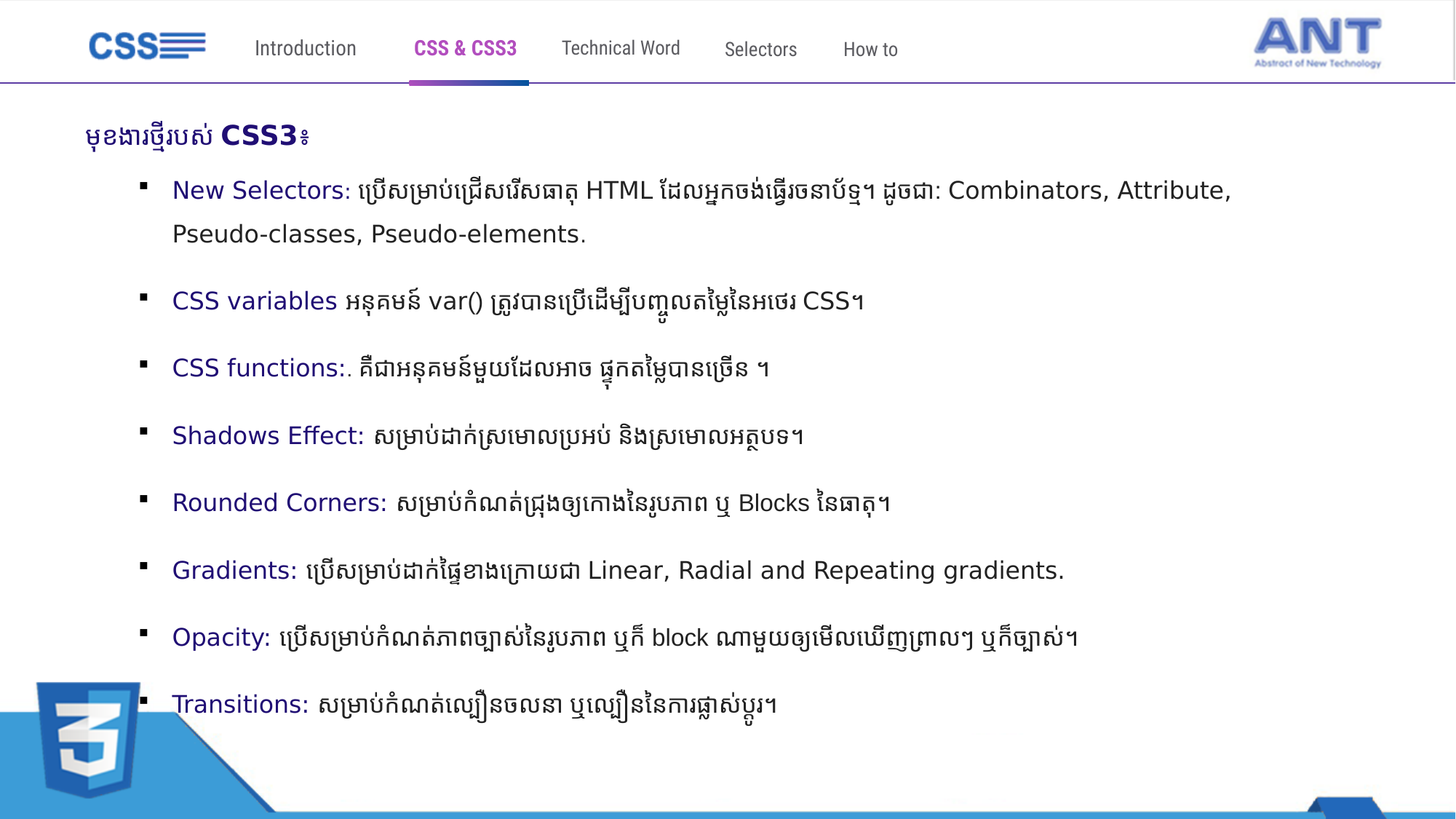

Introduction
CSS & CSS3
Technical Word
Selectors
How to

មុខងារថ្មីរបស់ CSS3៖
New Selectors: ប្រើសម្រាប់ជ្រើសរើសធាតុ HTML ដែលអ្នកចង់ធ្វើរចនាប័ទ្ម។ ដូចជា: Combinators, Attribute, Pseudo-classes, Pseudo-elements.
CSS variables អនុគមន៍ var() ត្រូវបានប្រើដើម្បីបញ្ចូលតម្លៃនៃអថេរ CSS។
CSS functions:. គឺជាអនុគមន៍មួយដែលអាច ផ្ទុកតម្លៃបានច្រើន ។
Shadows Effect: សម្រាប់ដាក់ស្រមោលប្រអប់ និងស្រមោលអត្ថបទ។
Rounded Corners: សម្រាប់កំណត់ជ្រុងឲ្យកោងនៃរូបភាព ឬ Blocks នៃធាតុ។
Gradients: ប្រើសម្រាប់ដាក់ផ្ទៃខាងក្រោយជា Linear, Radial and Repeating gradients.
Opacity: ប្រើសម្រាប់កំណត់ភាពច្បាស់នៃរូបភាព ឬក៏ block ណាមួយឲ្យមើលឃើញព្រាលៗ ឬក៏ច្បាស់។
Transitions: សម្រាប់កំណត់ល្បឿនចលនា ឬល្បឿននៃការផ្លាស់ប្តូរ។